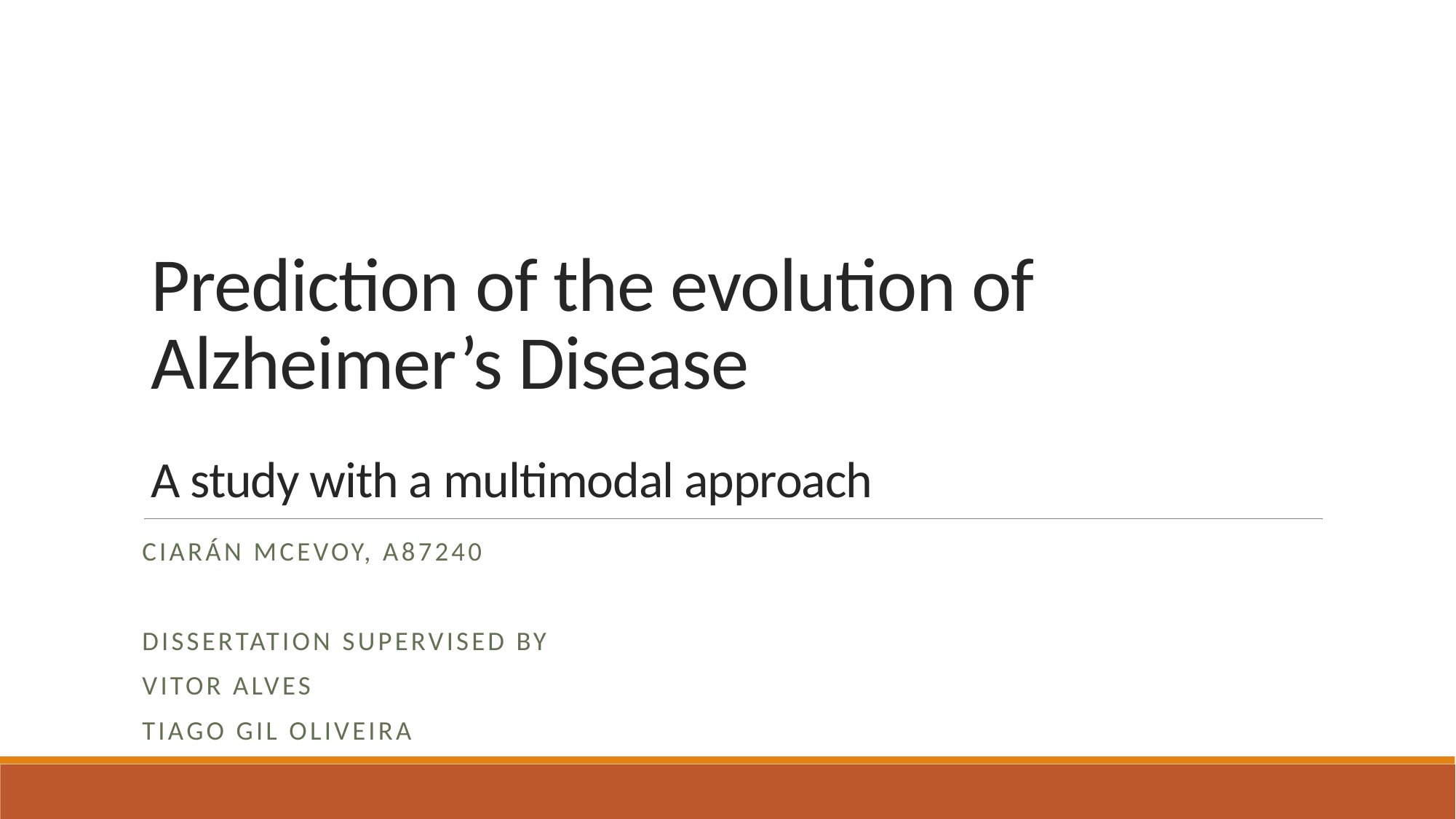

# Prediction of the evolution of Alzheimer’s Disease A study with a multimodal approach
Ciarán McEvoy, A87240

Dissertation supervised by
Vitor Alves
Tiago Gil Oliveira